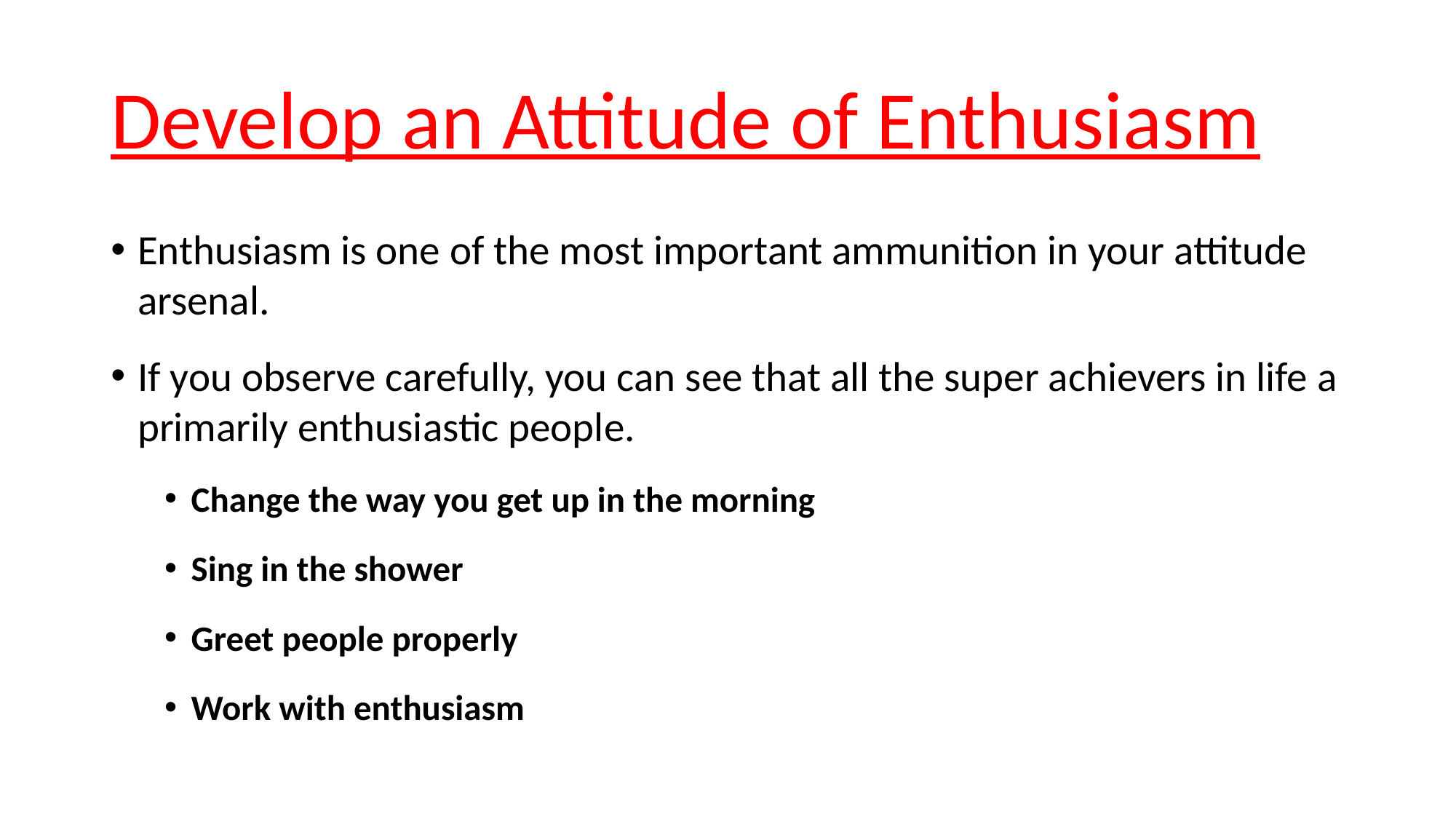

# Develop an Attitude of Enthusiasm
Enthusiasm is one of the most important ammunition in your attitude arsenal.
If you observe carefully, you can see that all the super achievers in life a primarily enthusiastic people.
Change the way you get up in the morning
Sing in the shower
Greet people properly
Work with enthusiasm